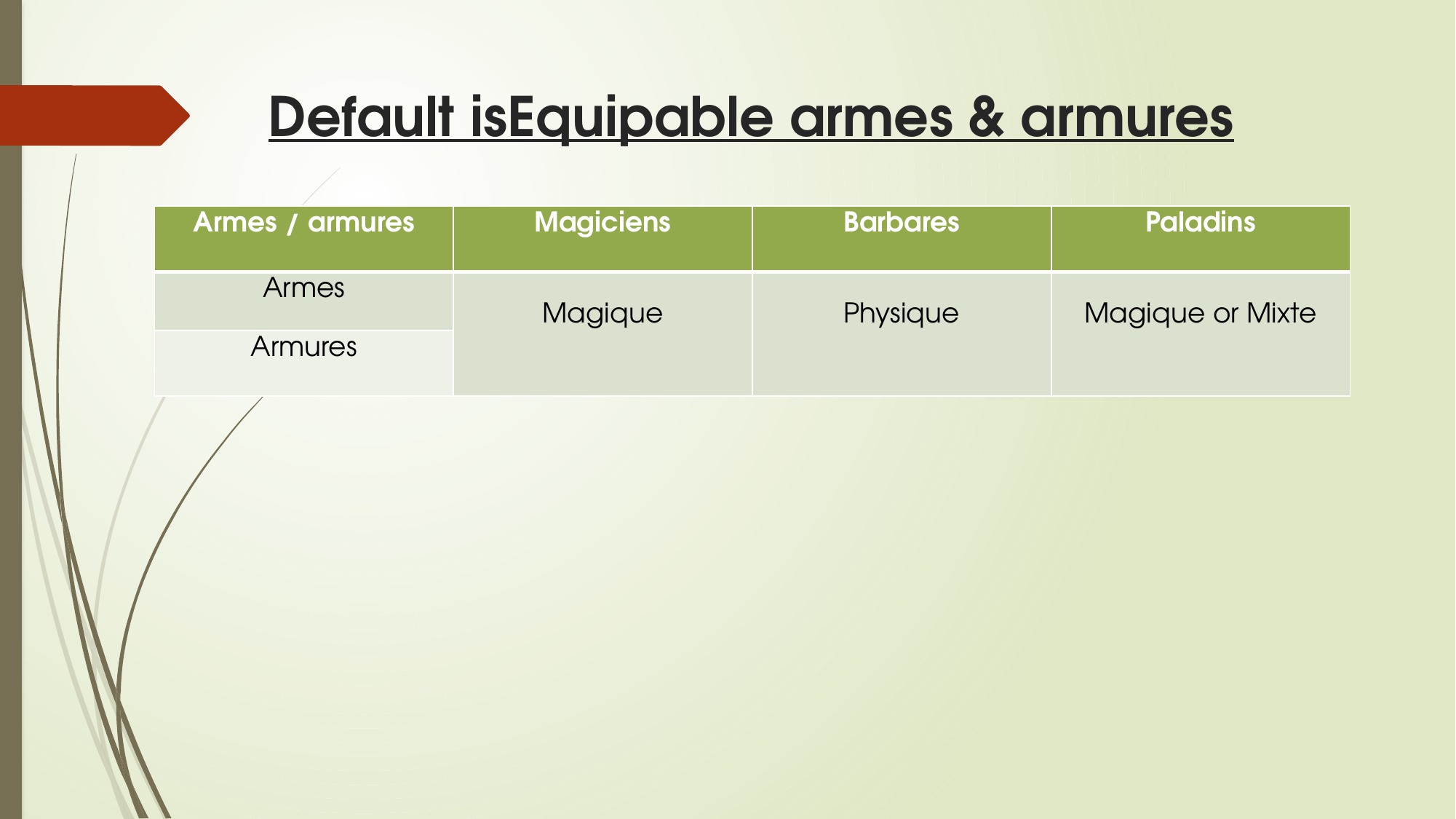

# Default isEquipable armes & armures
| Armes / armures | Magiciens | Barbares | Paladins |
| --- | --- | --- | --- |
| Armes | Magique | Physique | Magique or Mixte |
| Armures |  |  |  |